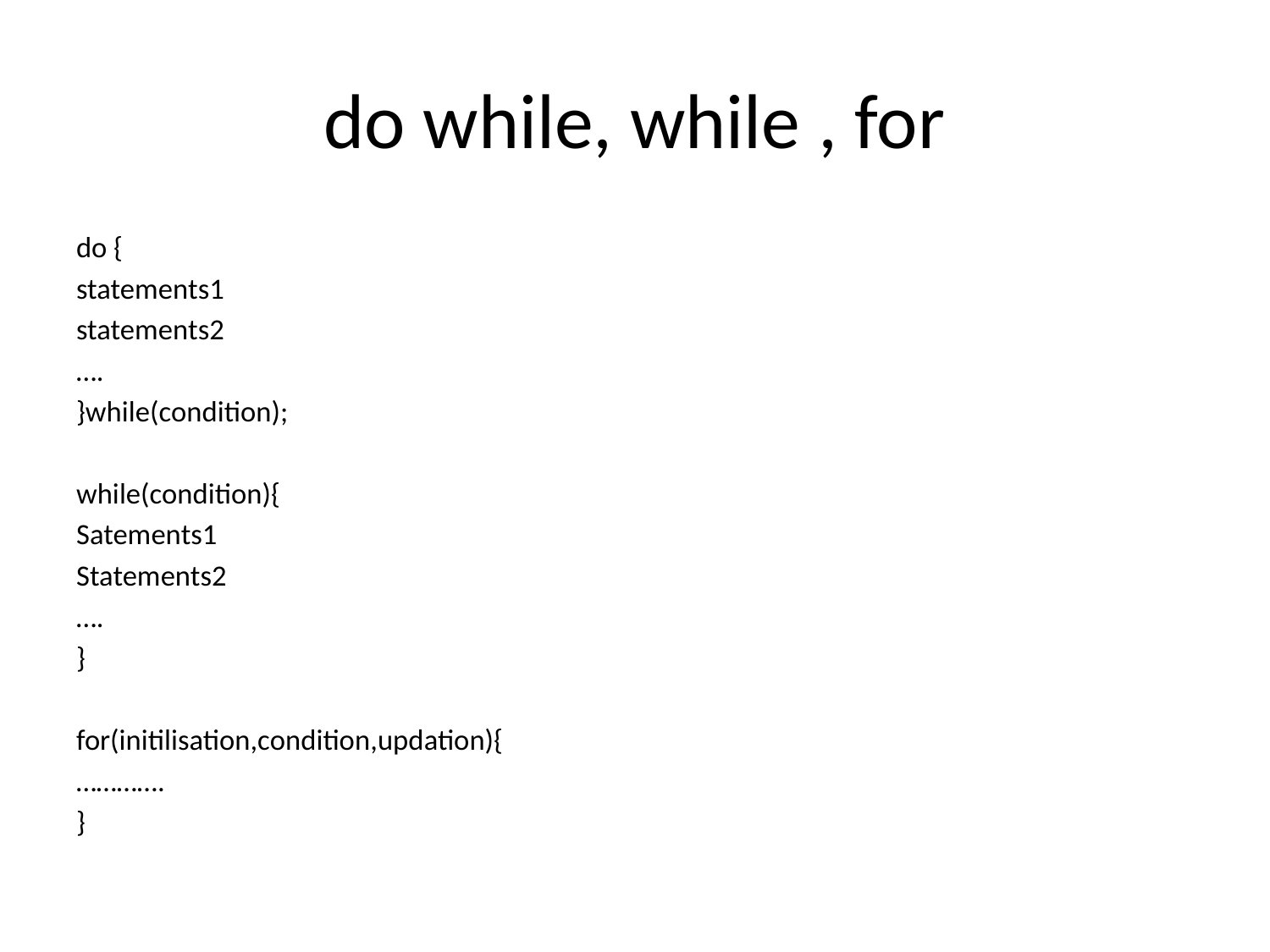

# do while, while , for
do {
statements1
statements2
….
}while(condition);

while(condition){
Satements1
Statements2
….
}

for(initilisation,condition,updation){
………….
}